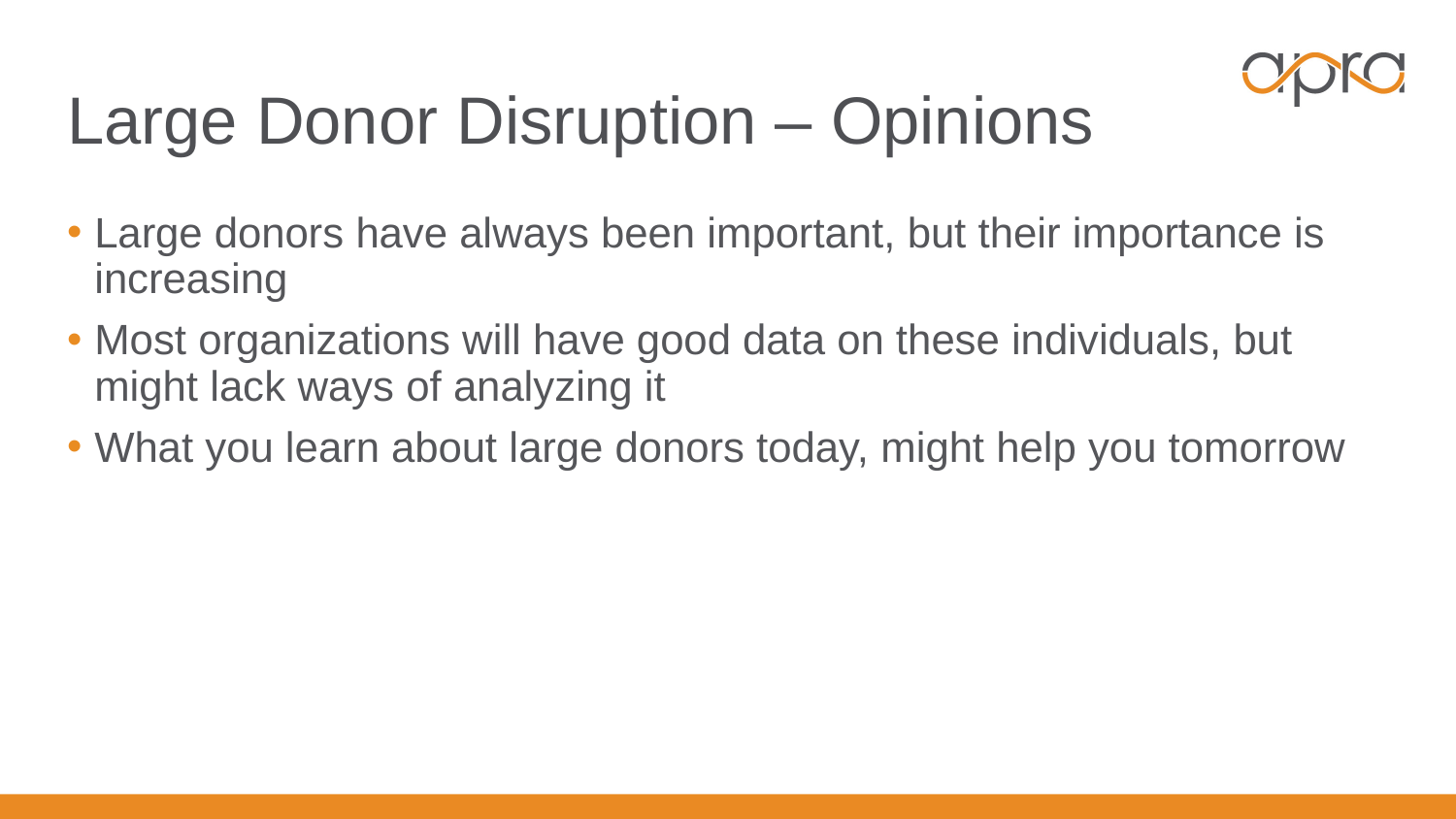

# Large Donor Disruption – Opinions
Large donors have always been important, but their importance is increasing
Most organizations will have good data on these individuals, but might lack ways of analyzing it
What you learn about large donors today, might help you tomorrow